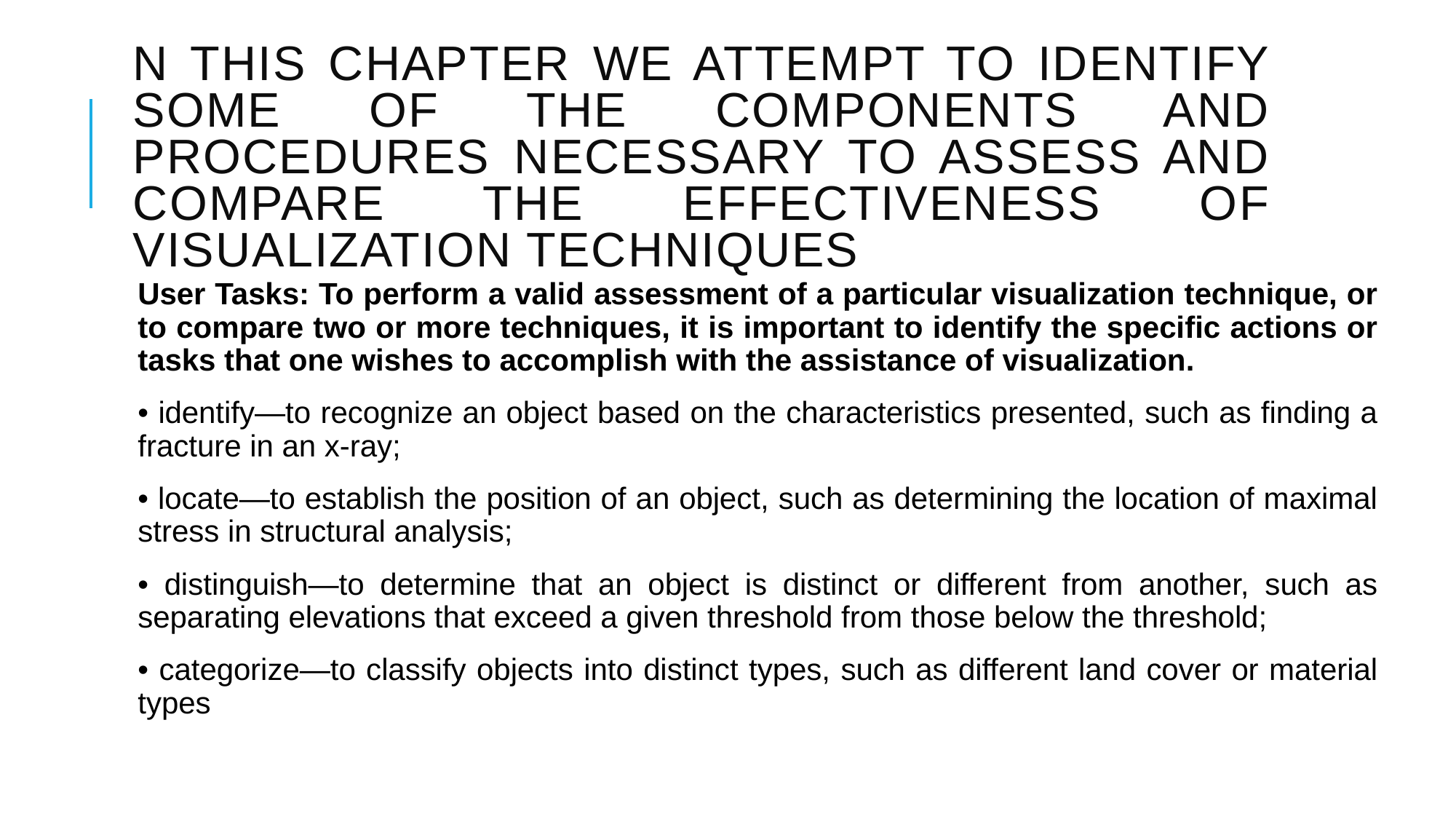

# n this chapter we attempt to identify some of the components and procedures necessary to assess and compare the effectiveness of visualization techniques
User Tasks: To perform a valid assessment of a particular visualization technique, or to compare two or more techniques, it is important to identify the specific actions or tasks that one wishes to accomplish with the assistance of visualization.
• identify—to recognize an object based on the characteristics presented, such as finding a fracture in an x-ray;
• locate—to establish the position of an object, such as determining the location of maximal stress in structural analysis;
• distinguish—to determine that an object is distinct or different from another, such as separating elevations that exceed a given threshold from those below the threshold;
• categorize—to classify objects into distinct types, such as different land cover or material types